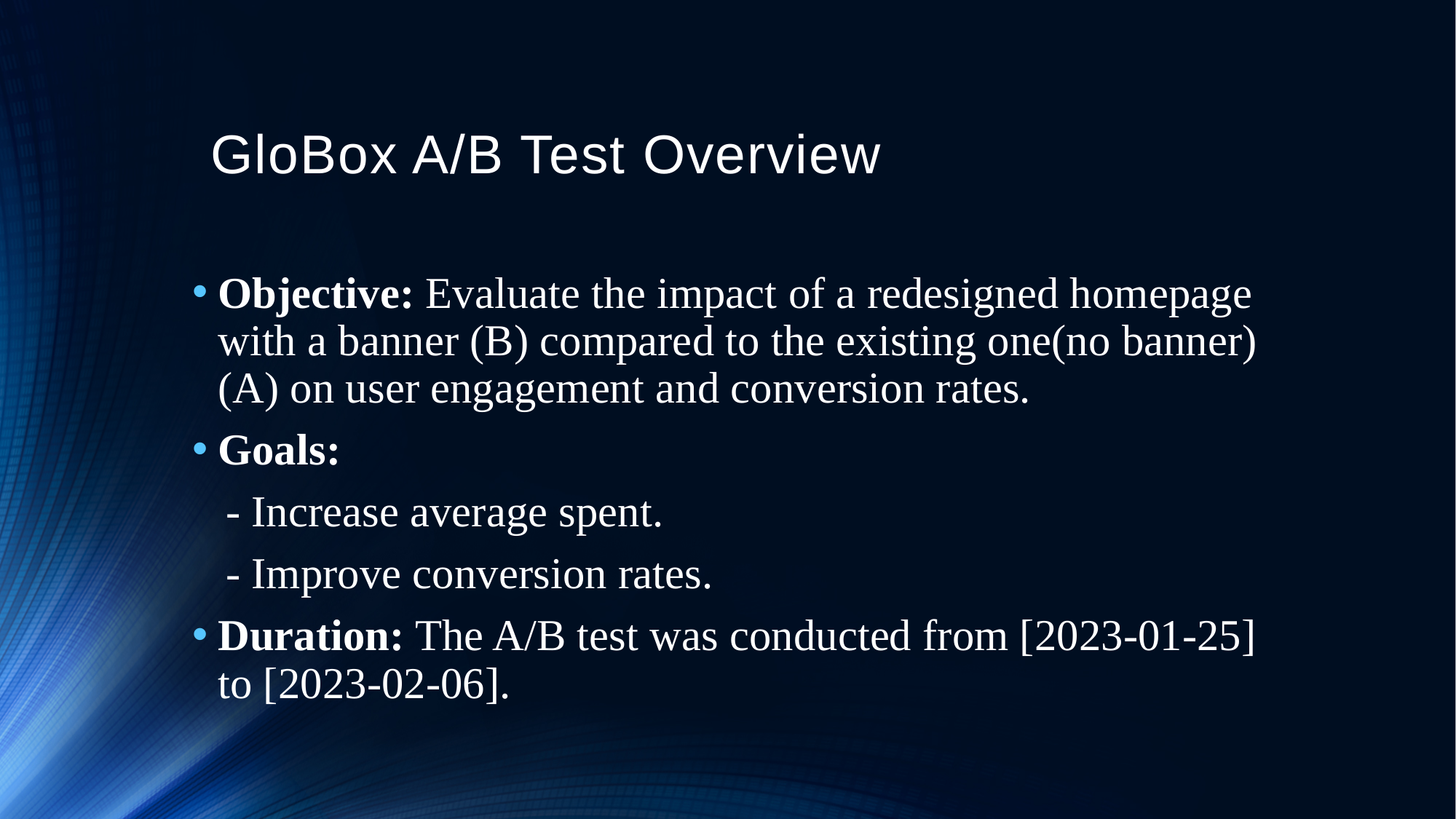

# GloBox A/B Test Overview

Objective: Evaluate the impact of a redesigned homepage with a banner (B) compared to the existing one(no banner) (A) on user engagement and conversion rates.
Goals:
   - Increase average spent.
   - Improve conversion rates.
Duration: The A/B test was conducted from [2023-01-25] to [2023-02-06].